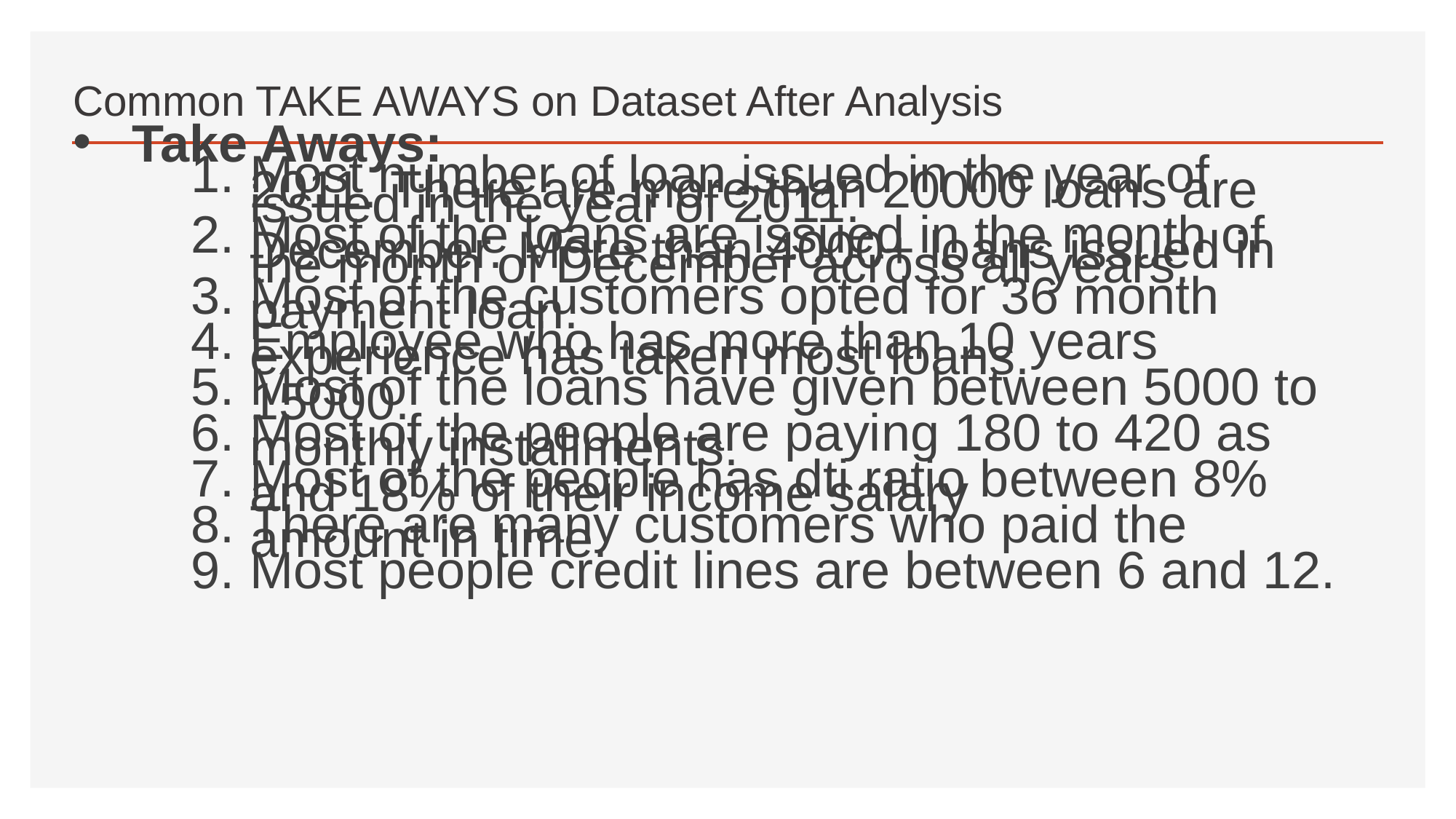

# Common TAKE AWAYS on Dataset After Analysis
Take Aways:
Most number of loan issued in the year of 2011. There are more than 20000 loans are issued in the year of 2011.
Most of the loans are issued in the month of December. More than 4000+ loans issued in the month of December across all years.
Most of the customers opted for 36 month payment loan.
Employee who has more than 10 years experience has taken most loans.
Most of the loans have given between 5000 to 15000.
Most of the people are paying 180 to 420 as monthly installments.
Most of the people has dti ratio between 8% and 18% of their income salary
There are many customers who paid the amount in time.
Most people credit lines are between 6 and 12.